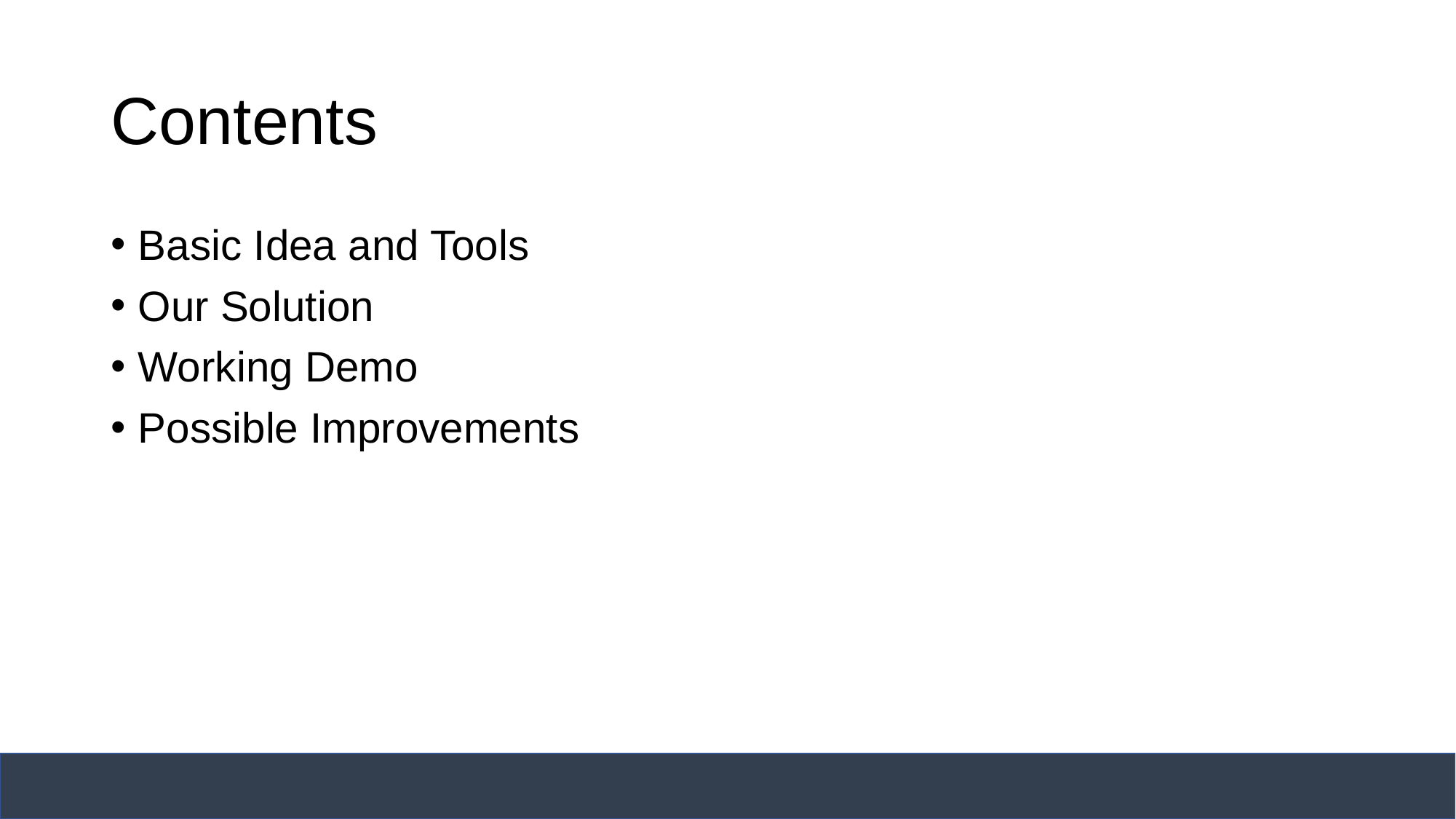

# Contents
Basic Idea and Tools
Our Solution
Working Demo
Possible Improvements